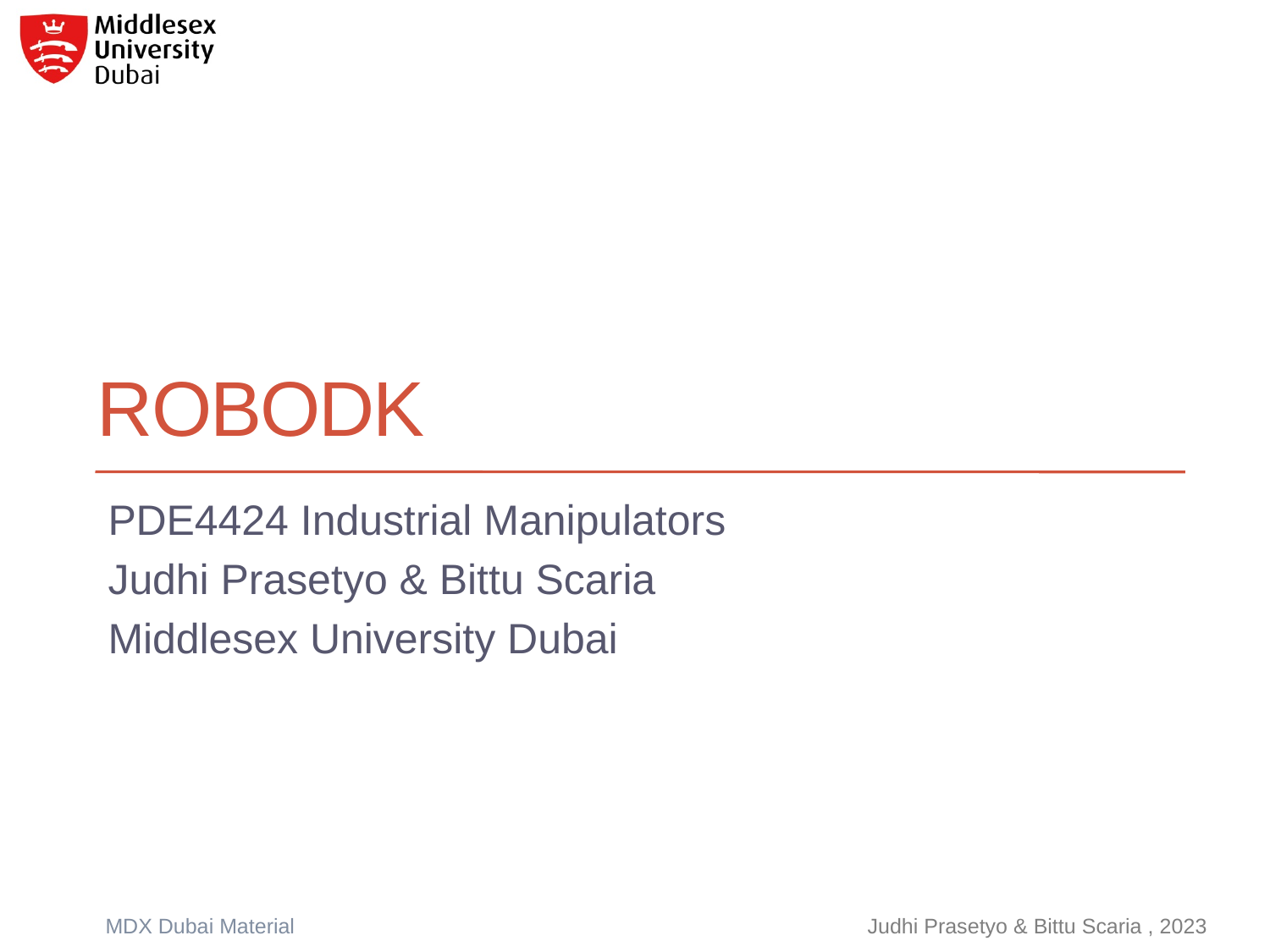

# ROBODK
PDE4424 Industrial Manipulators
Judhi Prasetyo & Bittu Scaria
Middlesex University Dubai